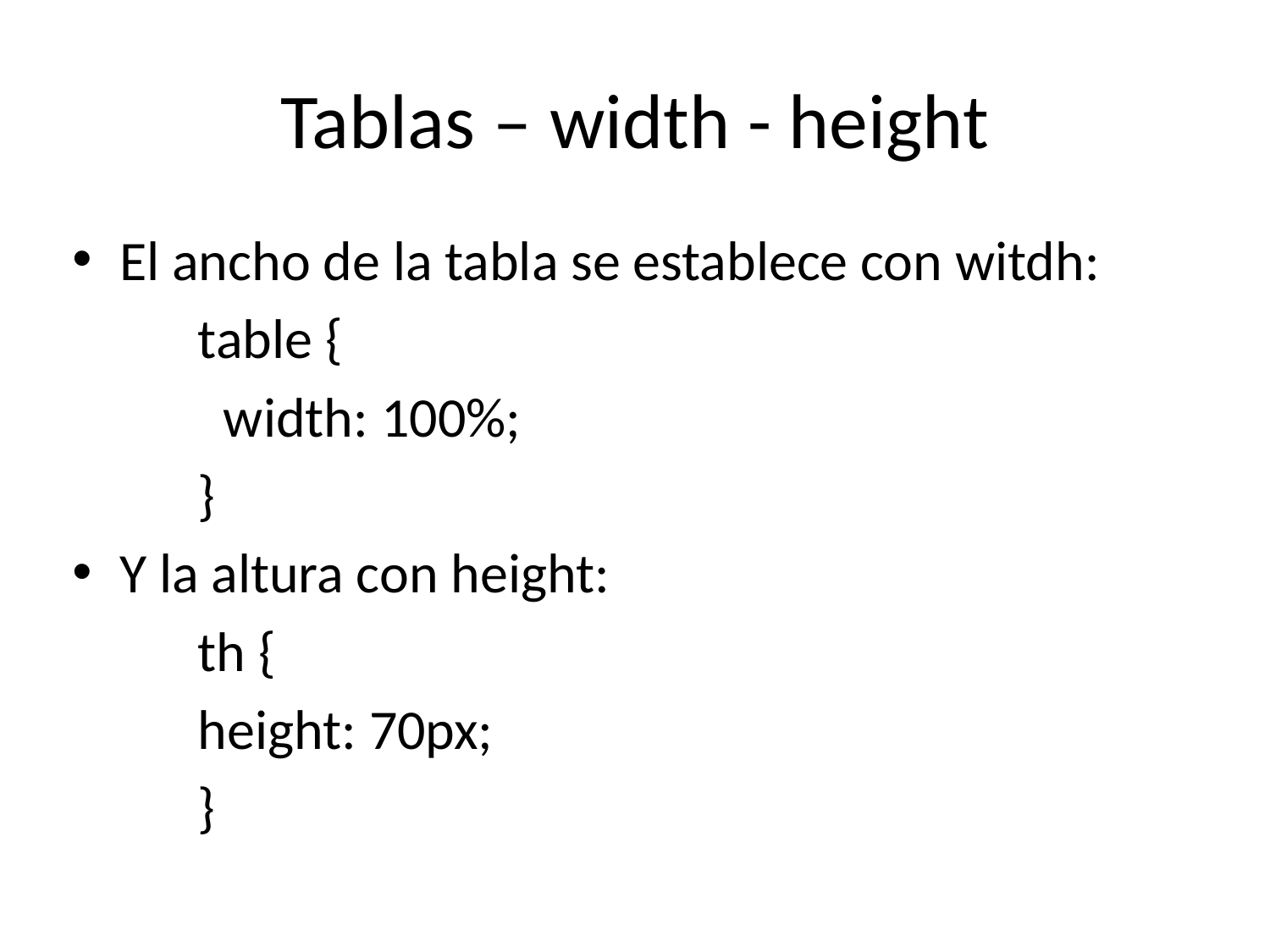

# Tablas – width - height
El ancho de la tabla se establece con witdh:
	table {
	  width: 100%;
	}
Y la altura con height:
	th {
  		height: 70px;
	}